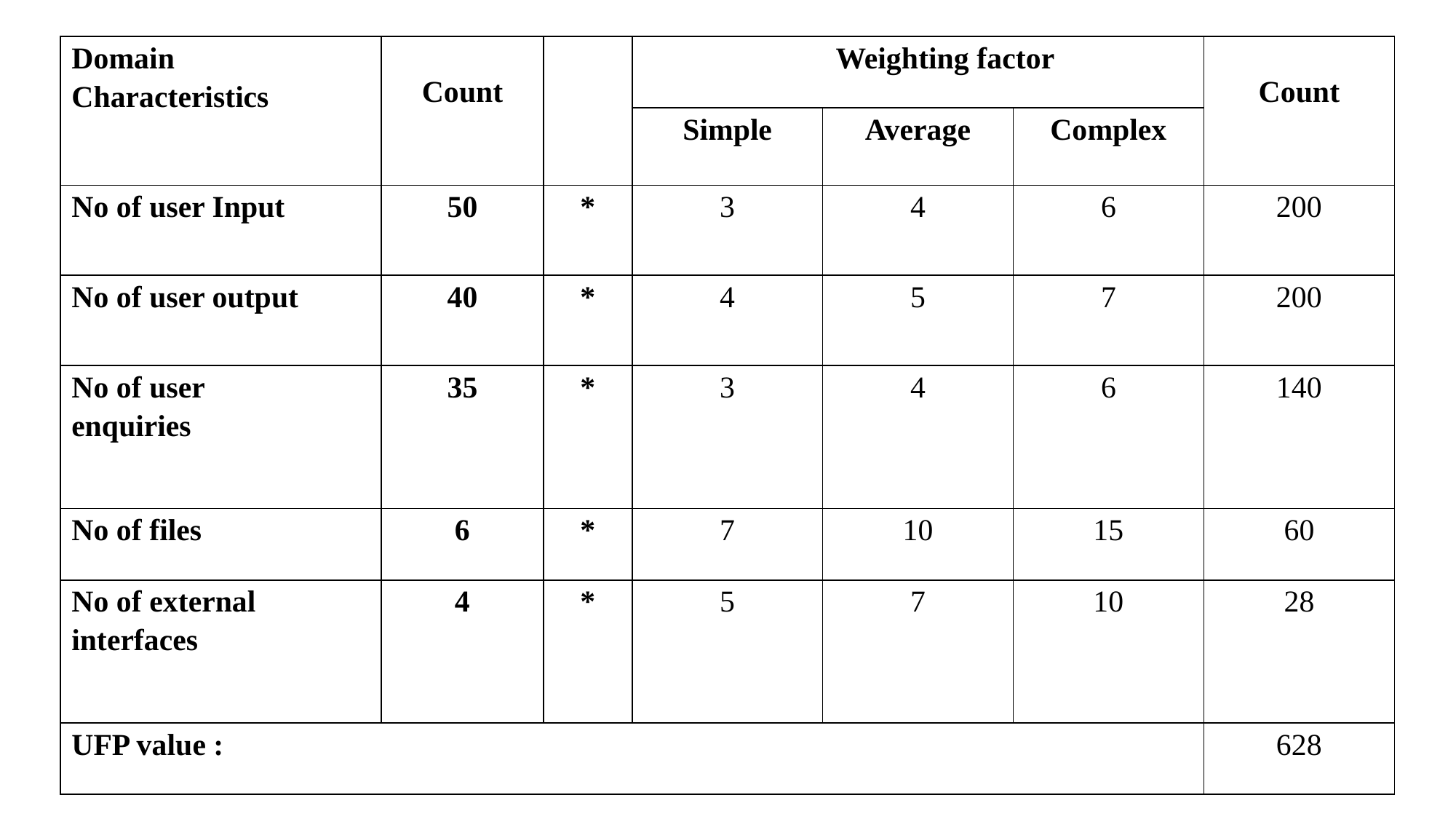

| Domain Characteristics | Count |  | Weighting factor |  |  | Count |
| --- | --- | --- | --- | --- | --- | --- |
|  |  |  | Simple | Average | Complex |  |
| No of user Input | 50 | \* | 3 | 4 | 6 | 200 |
| No of user output | 40 | \* | 4 | 5 | 7 | 200 |
| No of user enquiries | 35 | \* | 3 | 4 | 6 | 140 |
| No of files | 6 | \* | 7 | 10 | 15 | 60 |
| No of external interfaces | 4 | \* | 5 | 7 | 10 | 28 |
| UFP value : |  |  |  |  |  | 628 |